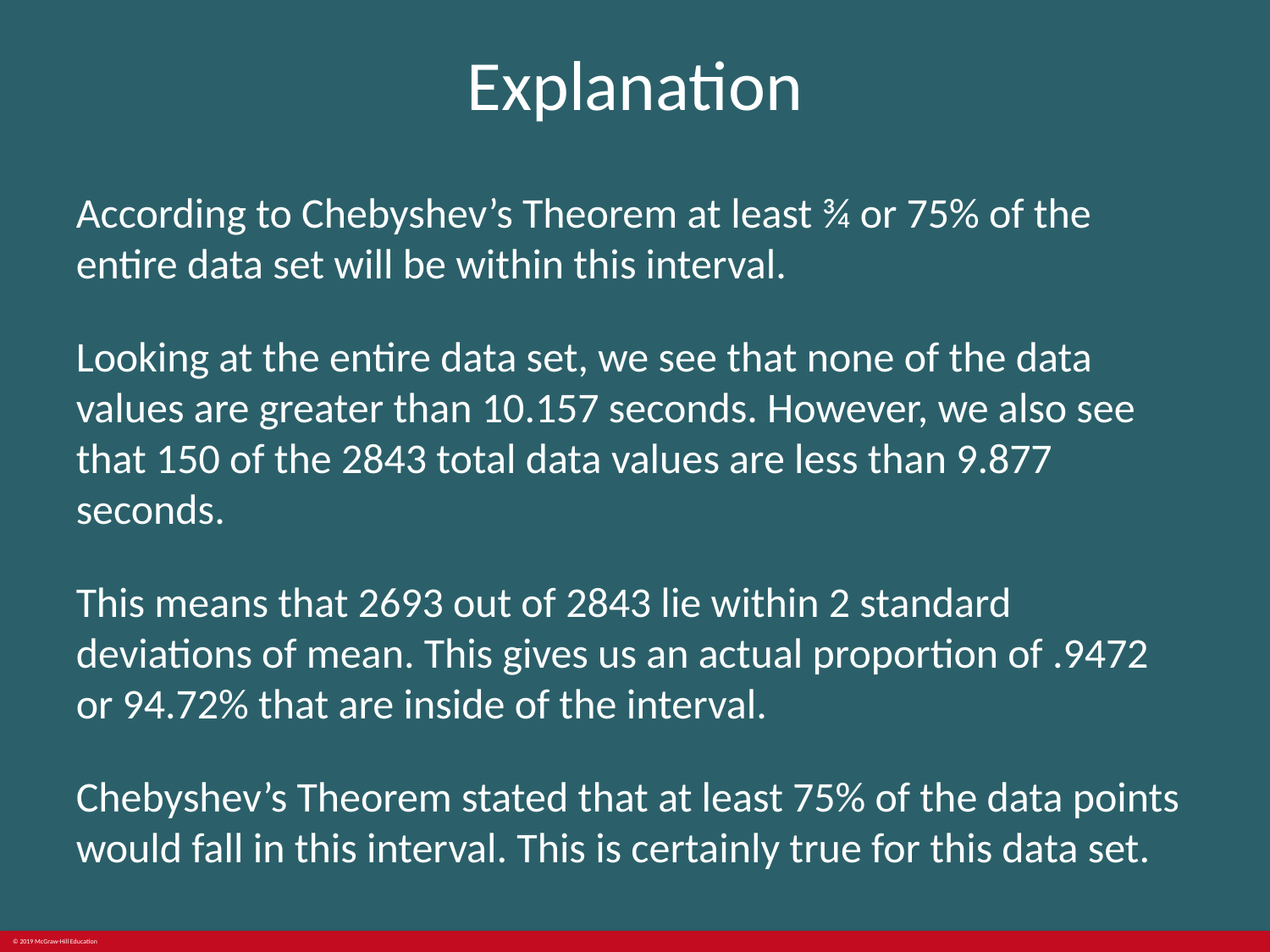

# Explanation
According to Chebyshev’s Theorem at least ¾ or 75% of the entire data set will be within this interval.
Looking at the entire data set, we see that none of the data values are greater than 10.157 seconds. However, we also see that 150 of the 2843 total data values are less than 9.877 seconds.
This means that 2693 out of 2843 lie within 2 standard deviations of mean. This gives us an actual proportion of .9472 or 94.72% that are inside of the interval.
Chebyshev’s Theorem stated that at least 75% of the data points would fall in this interval. This is certainly true for this data set.